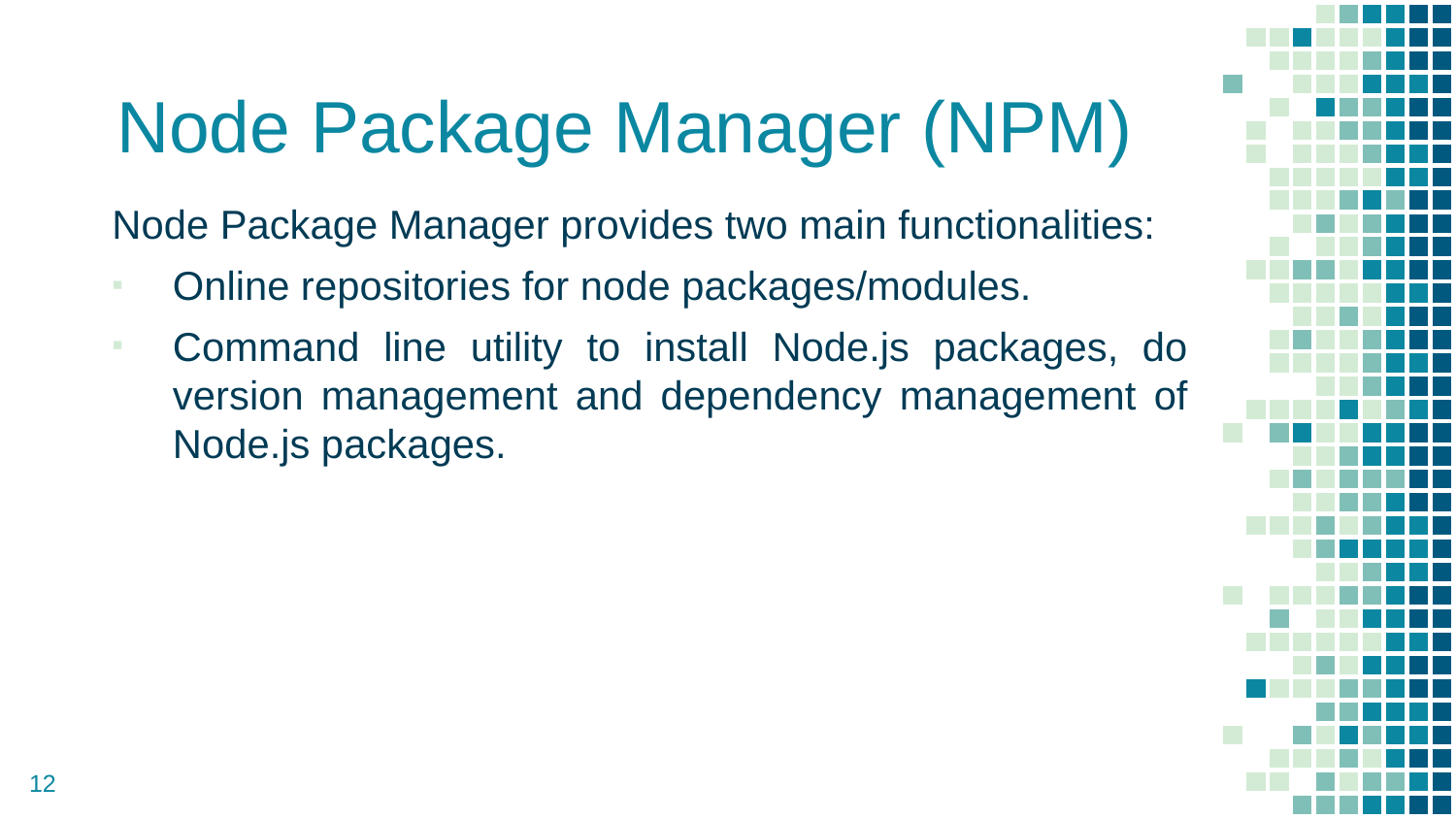

Node Package Manager (NPM)
Node Package Manager provides two main functionalities:
Online repositories for node packages/modules.
Command line utility to install Node.js packages, do version management and dependency management of Node.js packages.

12